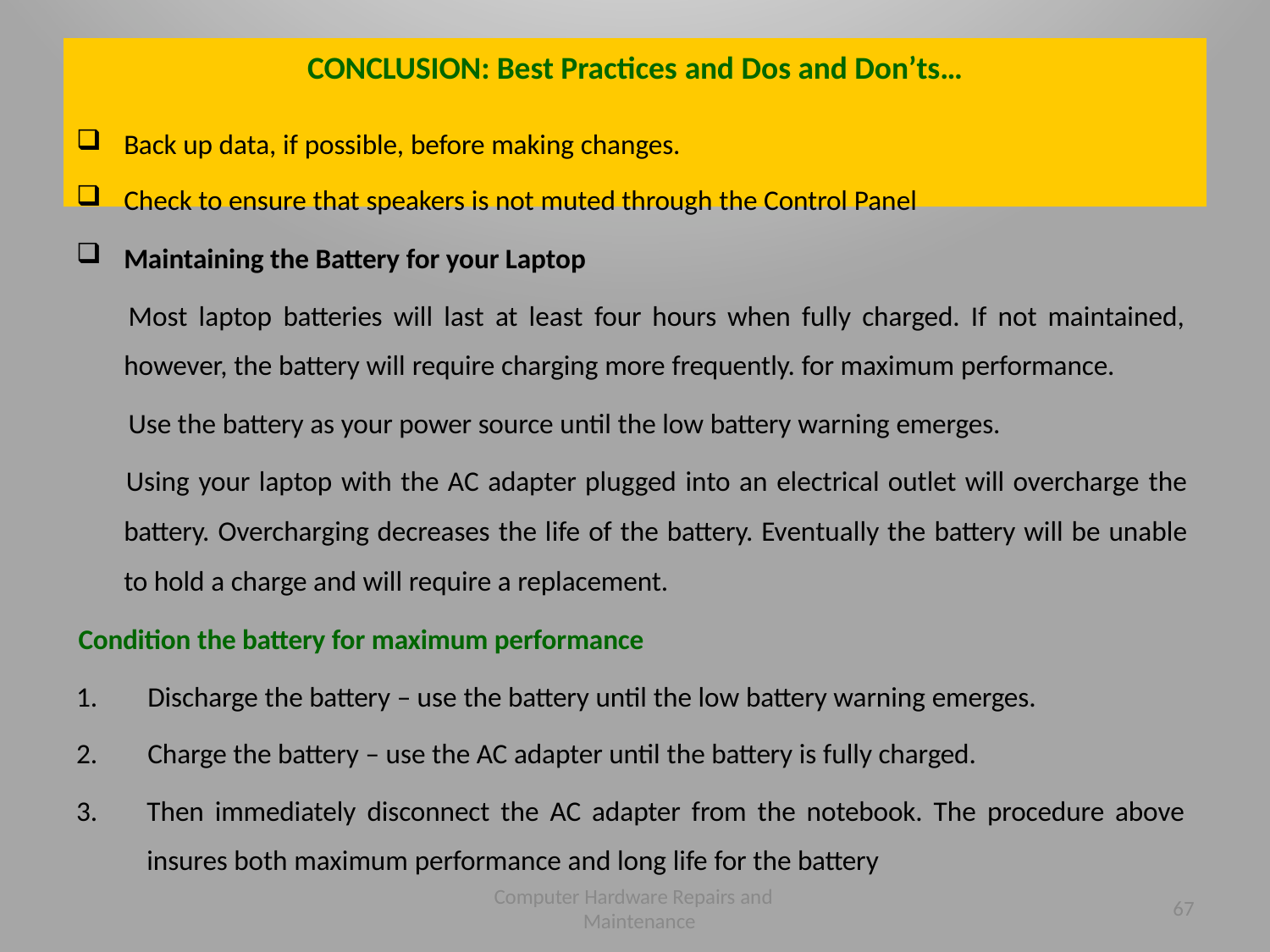

# CONCLUSION: Best Practices and Dos and Don’ts…
Back up data, if possible, before making changes.
Check to ensure that speakers is not muted through the Control Panel
Maintaining the Battery for your Laptop
Most laptop batteries will last at least four hours when fully charged. If not maintained,  however, the battery will require charging more frequently. for maximum performance.
Use the battery as your power source until the low battery warning emerges.
Using your laptop with the AC adapter plugged into an electrical outlet will overcharge the  battery. Overcharging decreases the life of the battery. Eventually the battery will be unable  to hold a charge and will require a replacement.
Condition the battery for maximum performance
Discharge the battery – use the battery until the low battery warning emerges.
Charge the battery – use the AC adapter until the battery is fully charged.
Then immediately disconnect the AC adapter from the notebook. The procedure above  insures both maximum performance and long life for the battery
Computer Hardware Repairs and  Maintenance
67